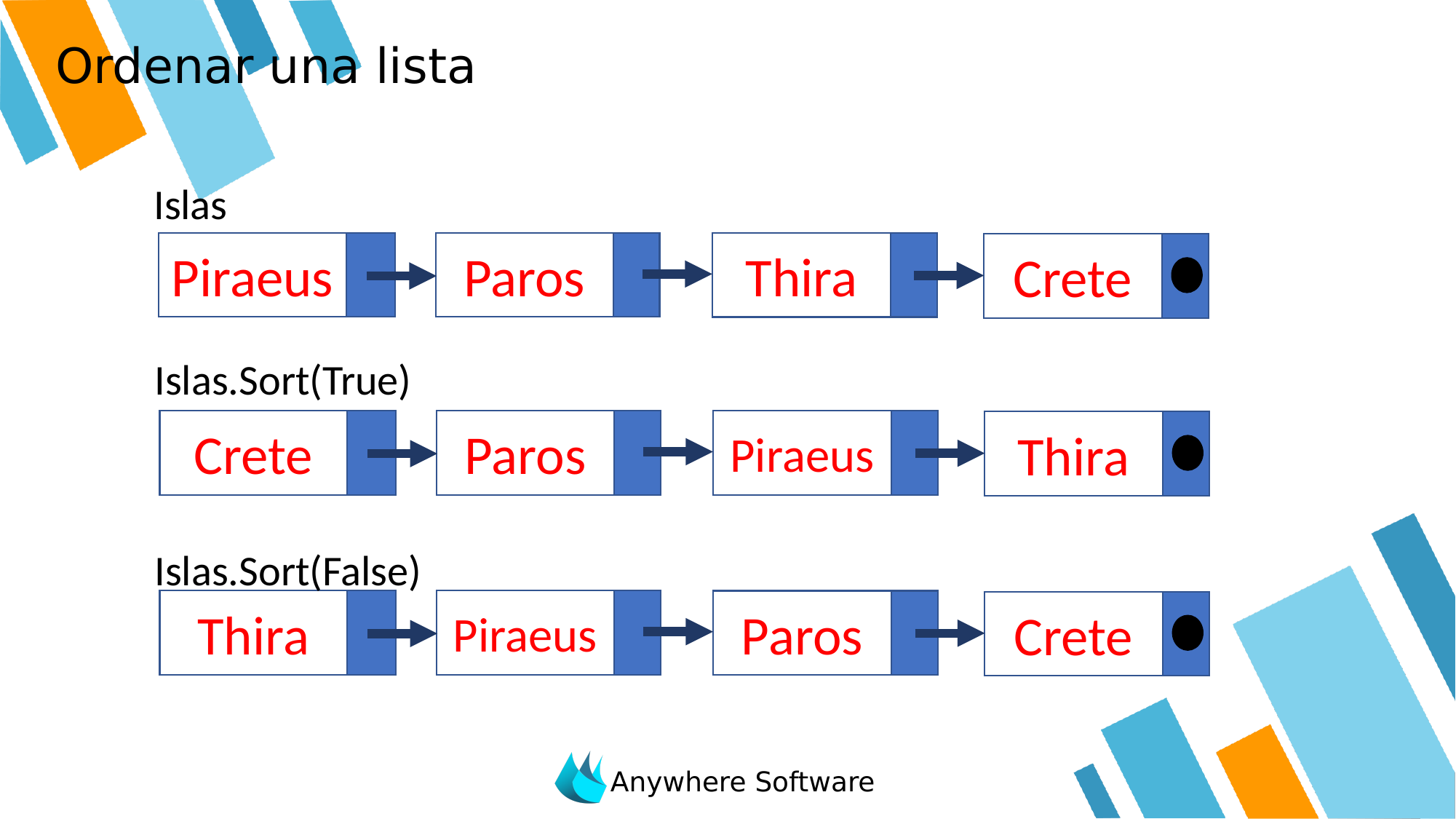

# Ordenar una lista
Islas
Piraeus

Paros

Thira

Crete

Islas.Sort(True)
Crete

Paros

Piraeus

Thira

Islas.Sort(False)
Thira

Piraeus

Paros

Crete